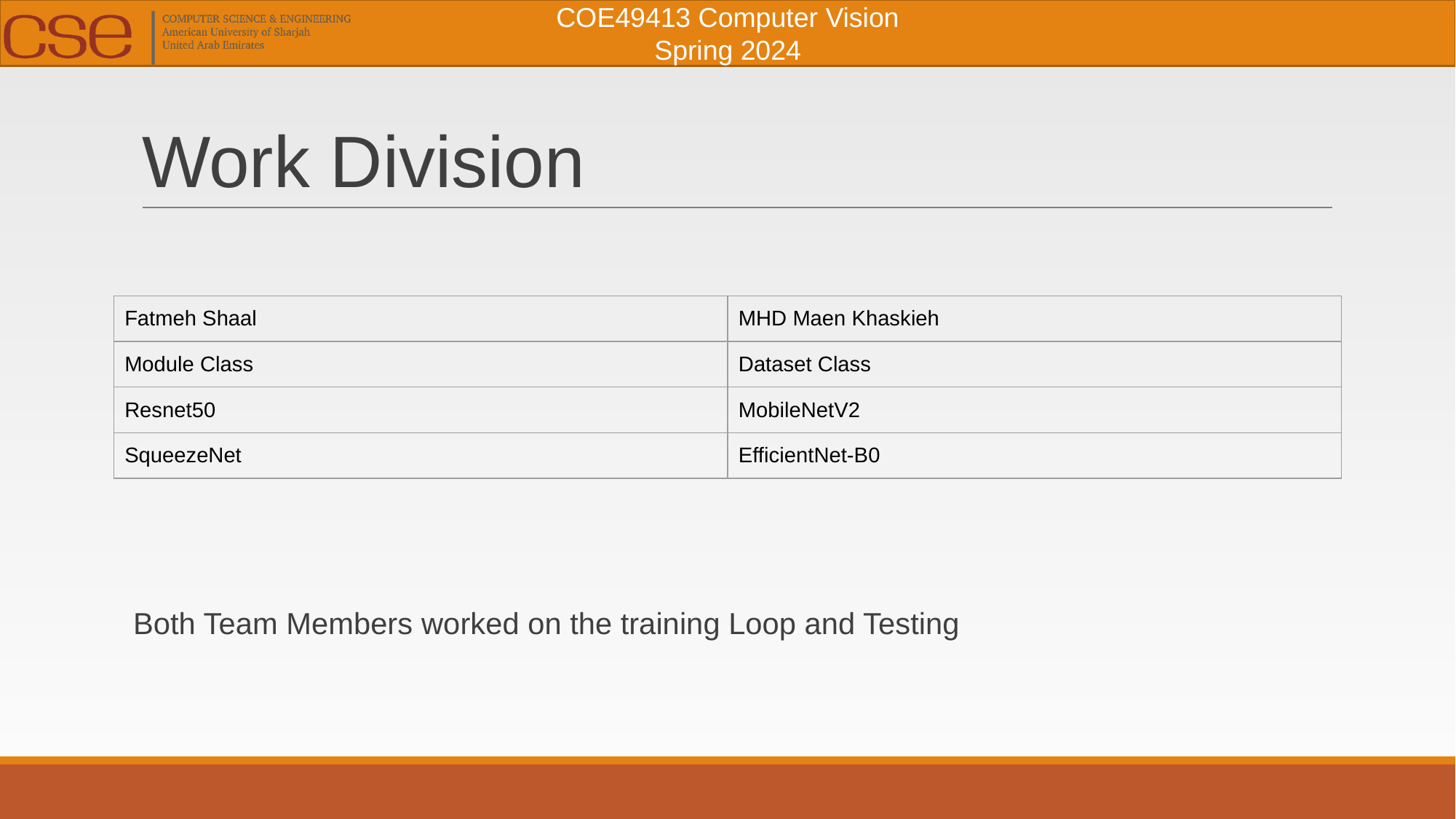

# Work Division
| Fatmeh Shaal | MHD Maen Khaskieh |
| --- | --- |
| Module Class | Dataset Class |
| Resnet50 | MobileNetV2 |
| SqueezeNet | EfficientNet-B0 |
Both Team Members worked on the training Loop and Testing